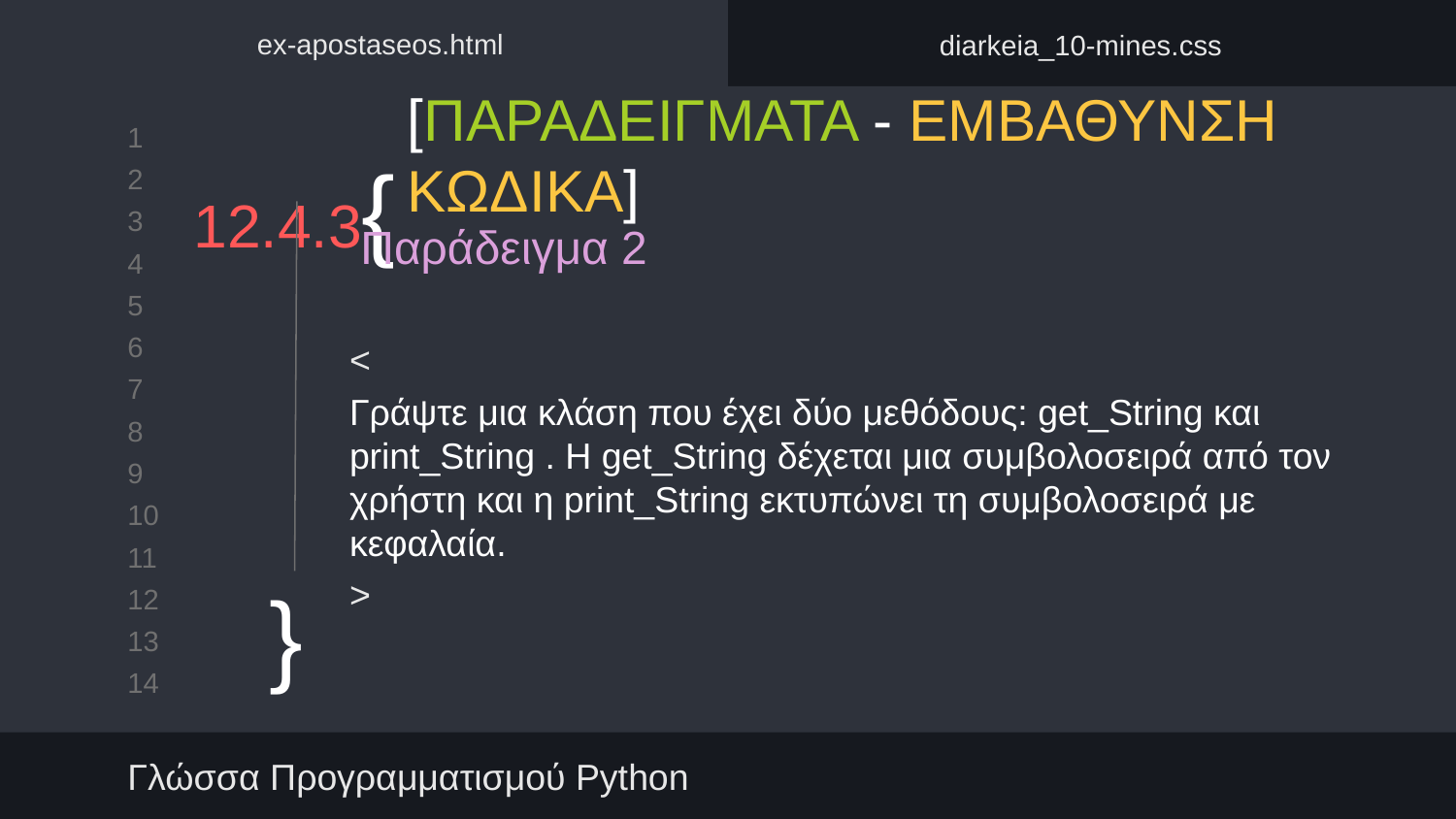

ex-apostaseos.html
diarkeia_10-mines.css
[ΠΑΡΑΔΕΙΓΜΑΤΑ - ΕΜΒΑΘΥΝΣΗ ΚΩΔΙΚΑ]
# 12.4.3{
Παράδειγμα 2
<
Γράψτε μια κλάση που έχει δύο μεθόδους: get_String και print_String . Η get_String δέχεται μια συμβολοσειρά από τον χρήστη και η print_String εκτυπώνει τη συμβολοσειρά με κεφαλαία.
>
}
Γλώσσα Προγραμματισμού Python